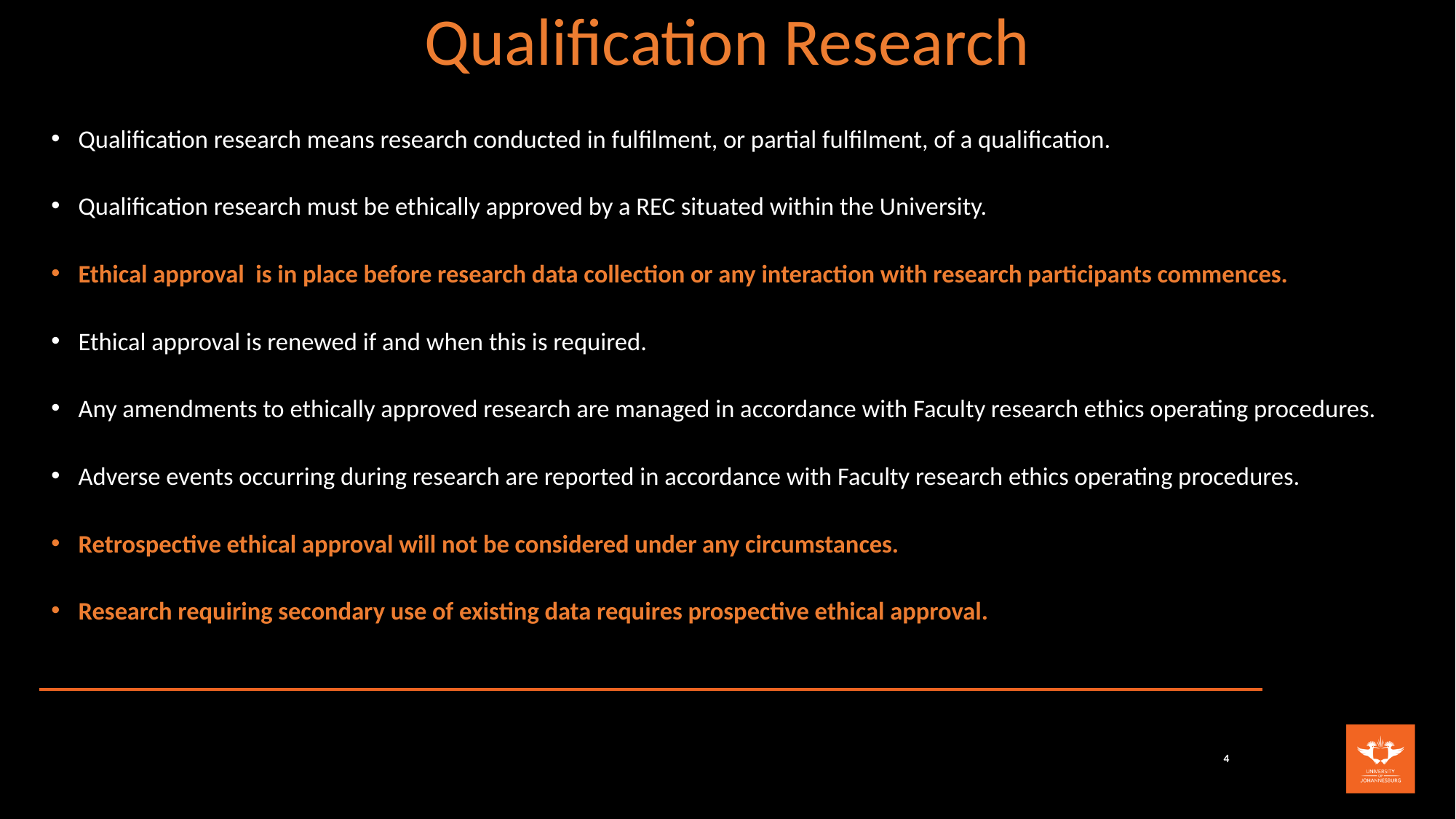

# Qualification Research
Qualification research means research conducted in fulfilment, or partial fulfilment, of a qualification.
Qualification research must be ethically approved by a REC situated within the University.
Ethical approval  is in place before research data collection or any interaction with research participants commences.
Ethical approval is renewed if and when this is required.
Any amendments to ethically approved research are managed in accordance with Faculty research ethics operating procedures.
Adverse events occurring during research are reported in accordance with Faculty research ethics operating procedures.
Retrospective ethical approval will not be considered under any circumstances.
Research requiring secondary use of existing data requires prospective ethical approval.